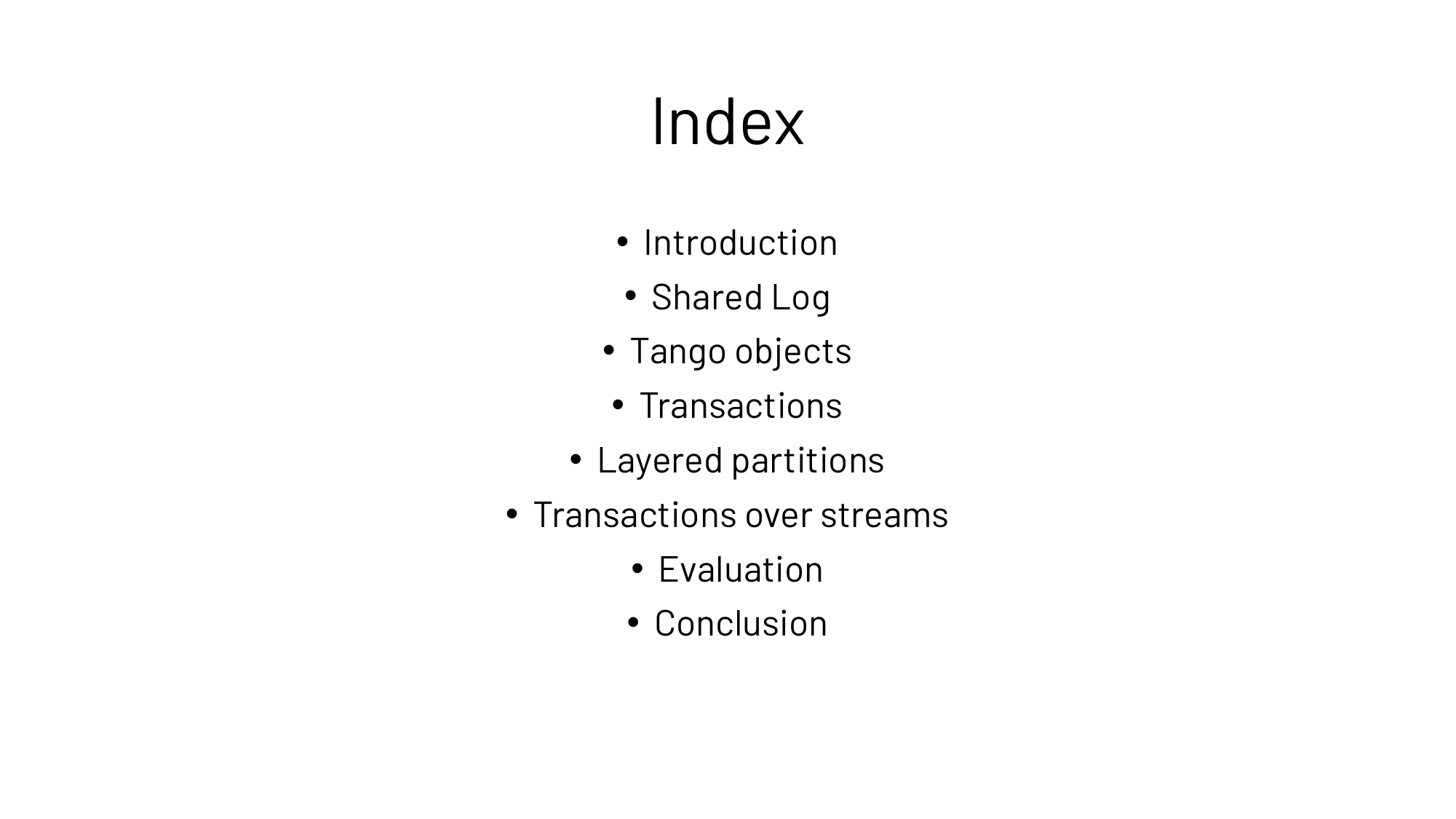

# Index
Introduction
Shared Log
Tango objects
Transactions
Layered partitions
Transactions over streams
Evaluation
Conclusion